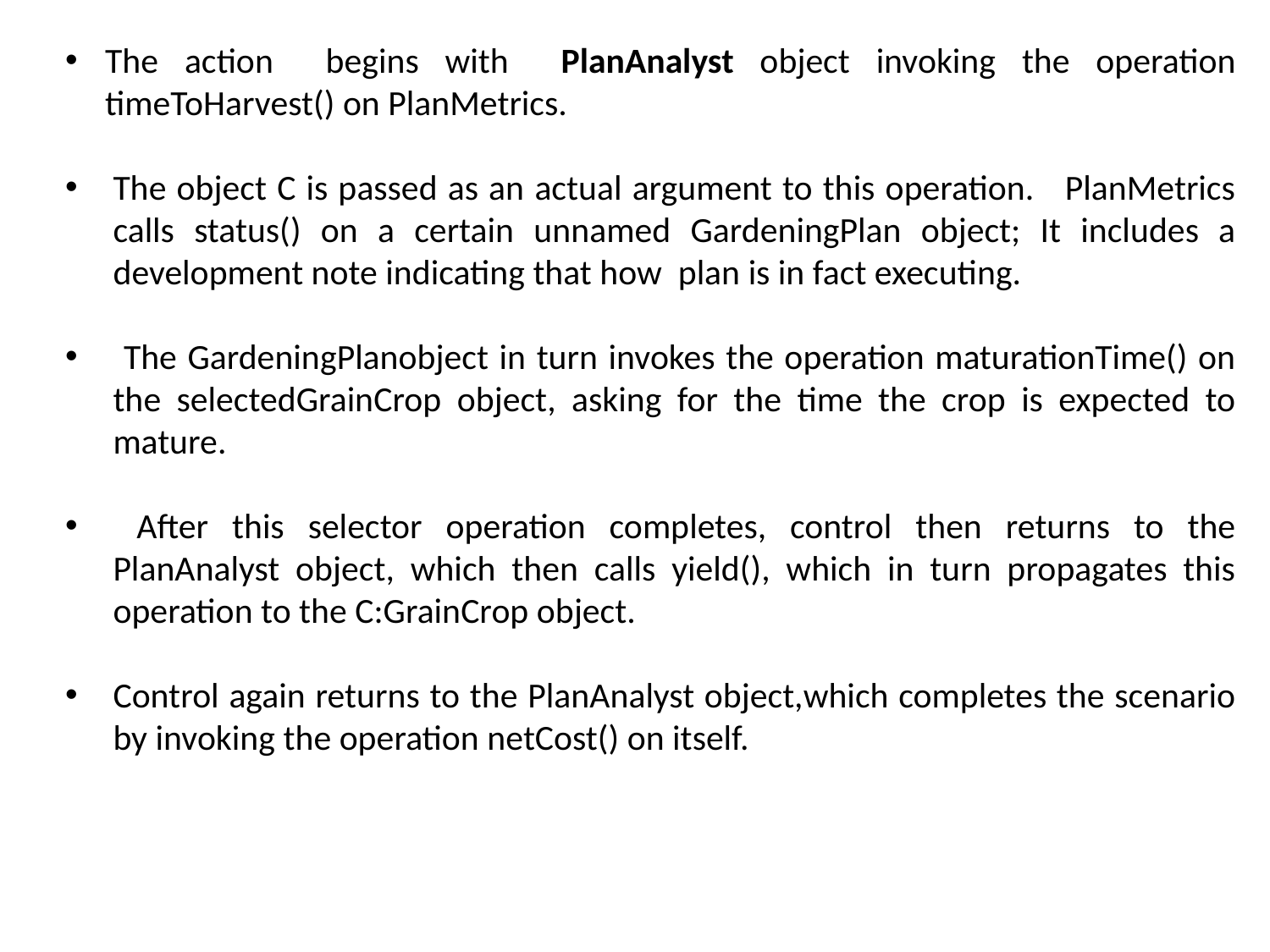

The action  begins with  PlanAnalyst object invoking the operation timeToHarvest() on PlanMetrics.

The object C is passed as an actual argument to this operation.   PlanMetrics calls status() on a certain unnamed GardeningPlan object; It includes a development note indicating that how  plan is in fact executing.

 The GardeningPlanobject in turn invokes the operation maturationTime() on the selectedGrainCrop object, asking for the time the crop is expected to mature.

 After this selector operation completes, control then returns to the PlanAnalyst object, which then calls yield(), which in turn propagates this operation to the C:GrainCrop object.

Control again returns to the PlanAnalyst object,which completes the scenario by invoking the operation netCost() on itself.